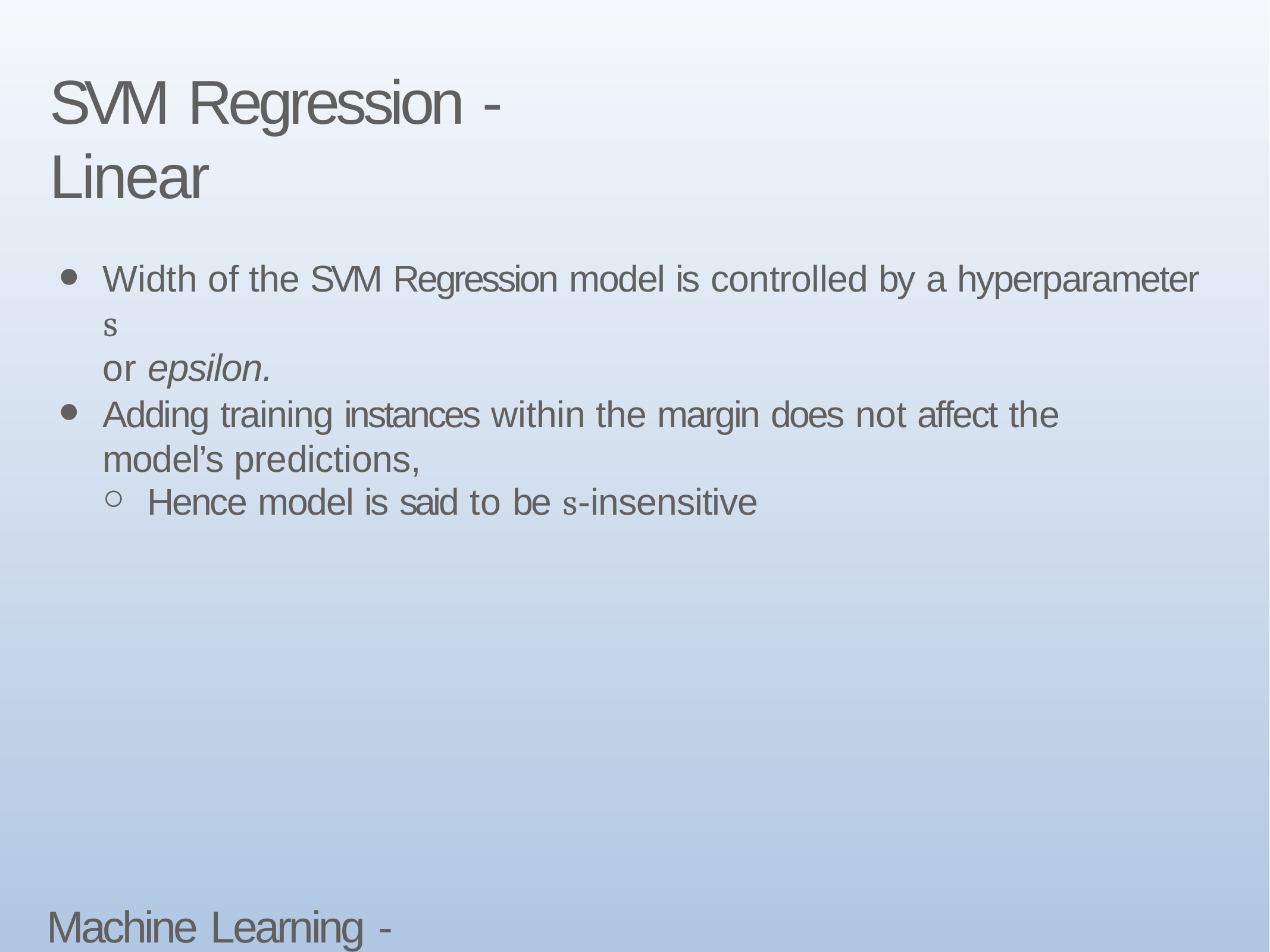

# SVM Regression - Linear
Width of the SVM Regression model is controlled by a hyperparameter s
or epsilon.
Adding training instances within the margin does not affect the model’s predictions,
Hence model is said to be s-insensitive
Machine Learning - SVM